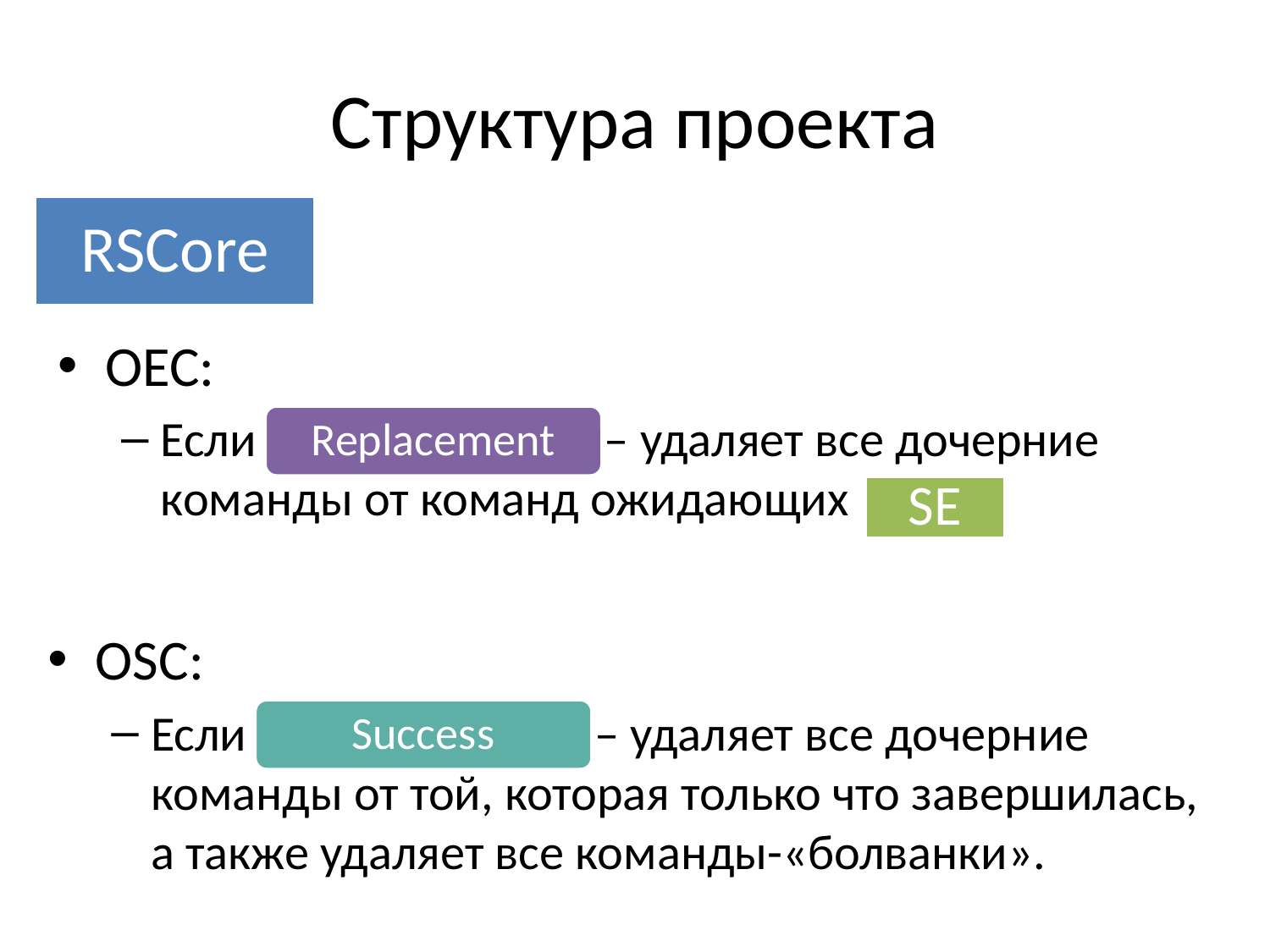

# Структура проекта

RSCore
OEC:
Если                               – удаляет все дочерние команды от команд ожидающих

Replacement

SE
OSC:
Если                               – удаляет все дочерние команды от той, которая только что завершилась, а также удаляет все команды-«болванки».

Success